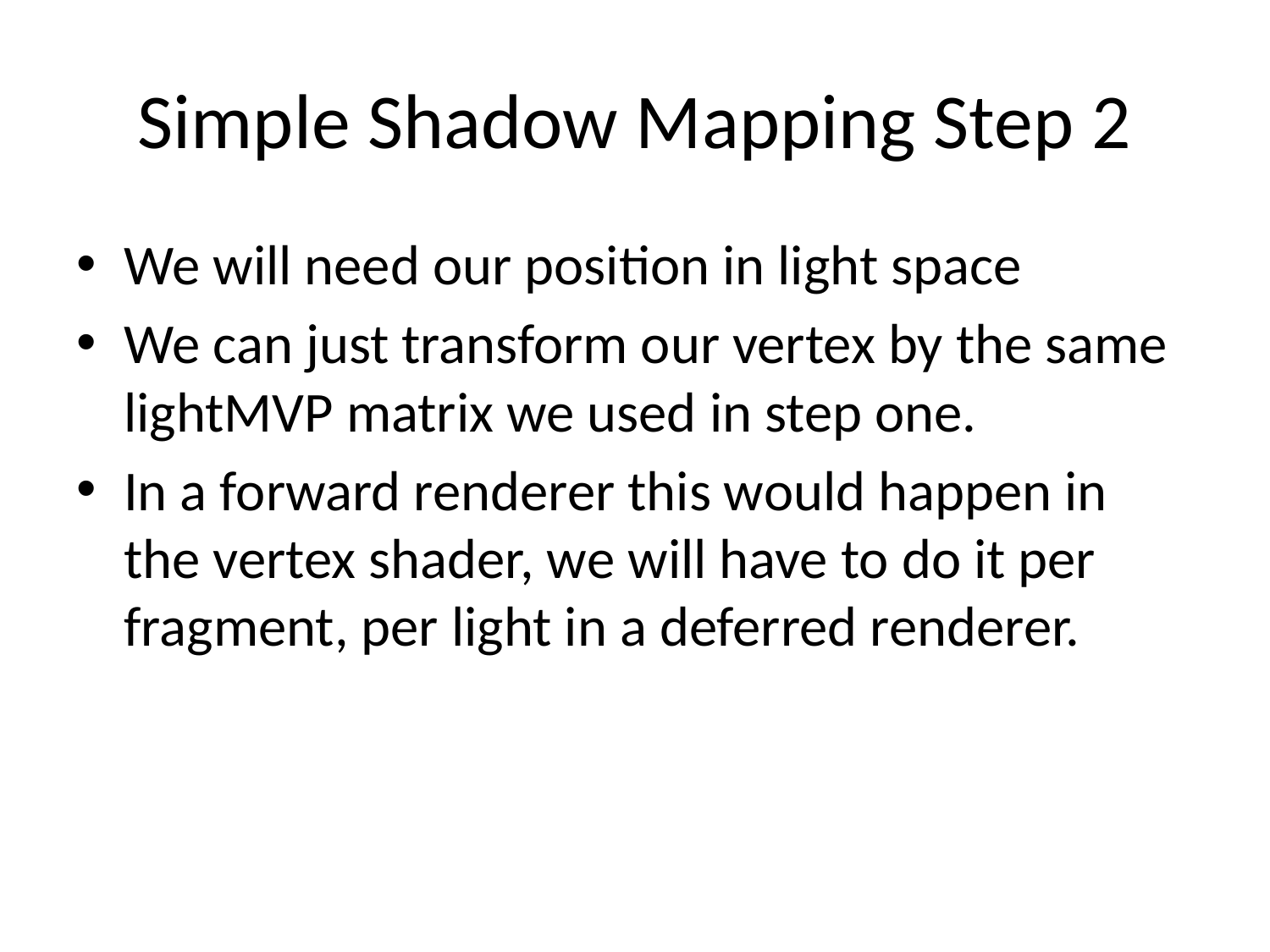

# Simple Shadow Mapping Step 2
We will need our position in light space
We can just transform our vertex by the same lightMVP matrix we used in step one.
In a forward renderer this would happen in the vertex shader, we will have to do it per fragment, per light in a deferred renderer.